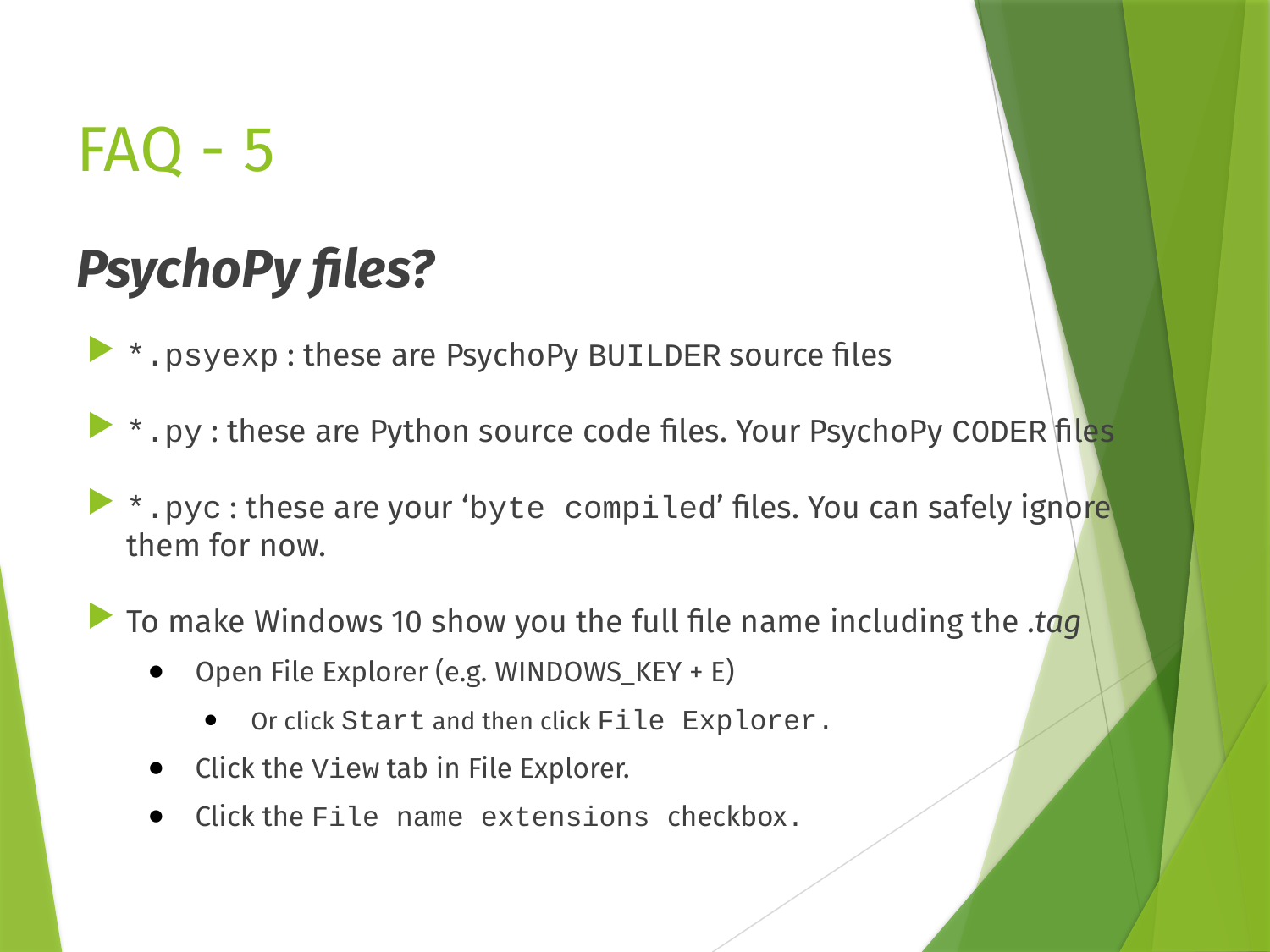

# FAQ - 5
PsychoPy files?

*.psyexp : these are PsychoPy BUILDER source files

*.py : these are Python source code files. Your PsychoPy CODER files

*.pyc : these are your ‘byte compiled’ files. You can safely ignore them for now.
To make Windows 10 show you the full file name including the .tag
Open File Explorer (e.g. WINDOWS_KEY + E)
Or click Start and then click File Explorer.
Click the View tab in File Explorer.
Click the File name extensions checkbox.